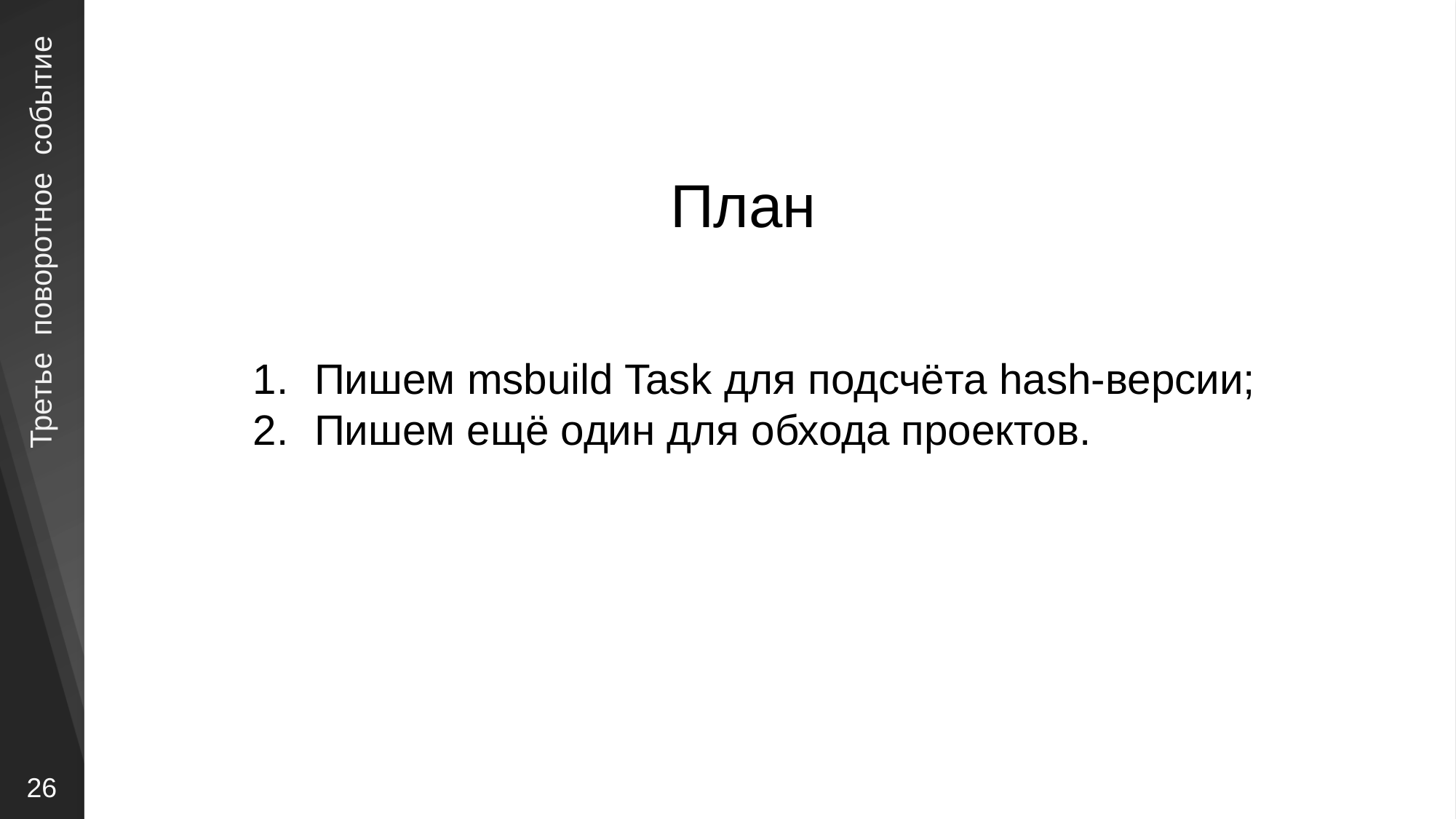

План
# Третье  поворотное  событие
Пишем msbuild Task для подсчёта hash-версии;
Пишем ещё один для обхода проектов.